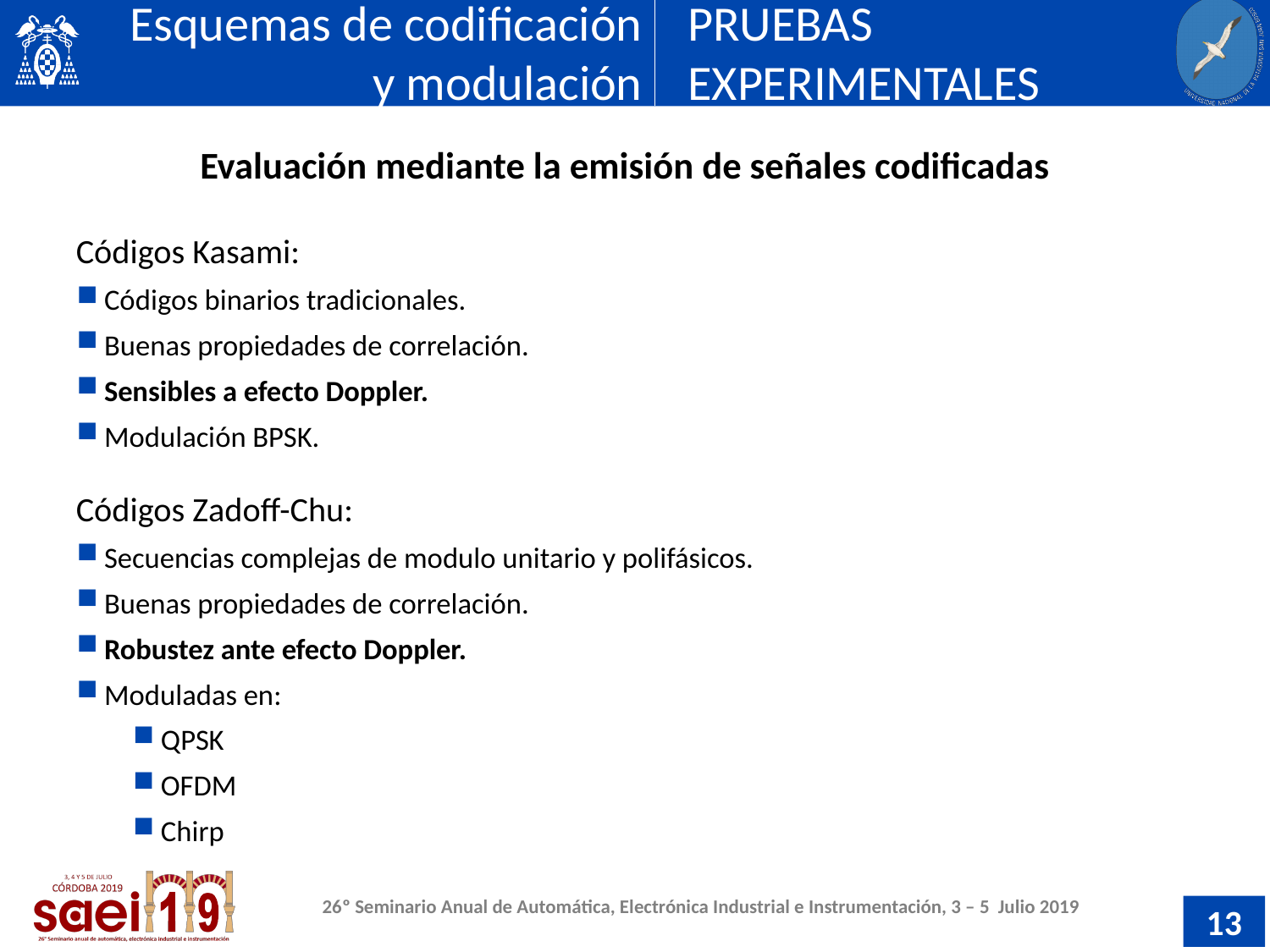

Esquemas de codificación y modulación
PRUEBAS EXPERIMENTALES
Evaluación mediante la emisión de señales codificadas
Códigos Kasami:
Códigos binarios tradicionales.
Buenas propiedades de correlación.
Sensibles a efecto Doppler.
Modulación BPSK.
Códigos Zadoff-Chu:
Secuencias complejas de modulo unitario y polifásicos.
Buenas propiedades de correlación.
Robustez ante efecto Doppler.
Moduladas en:
QPSK
OFDM
Chirp
13